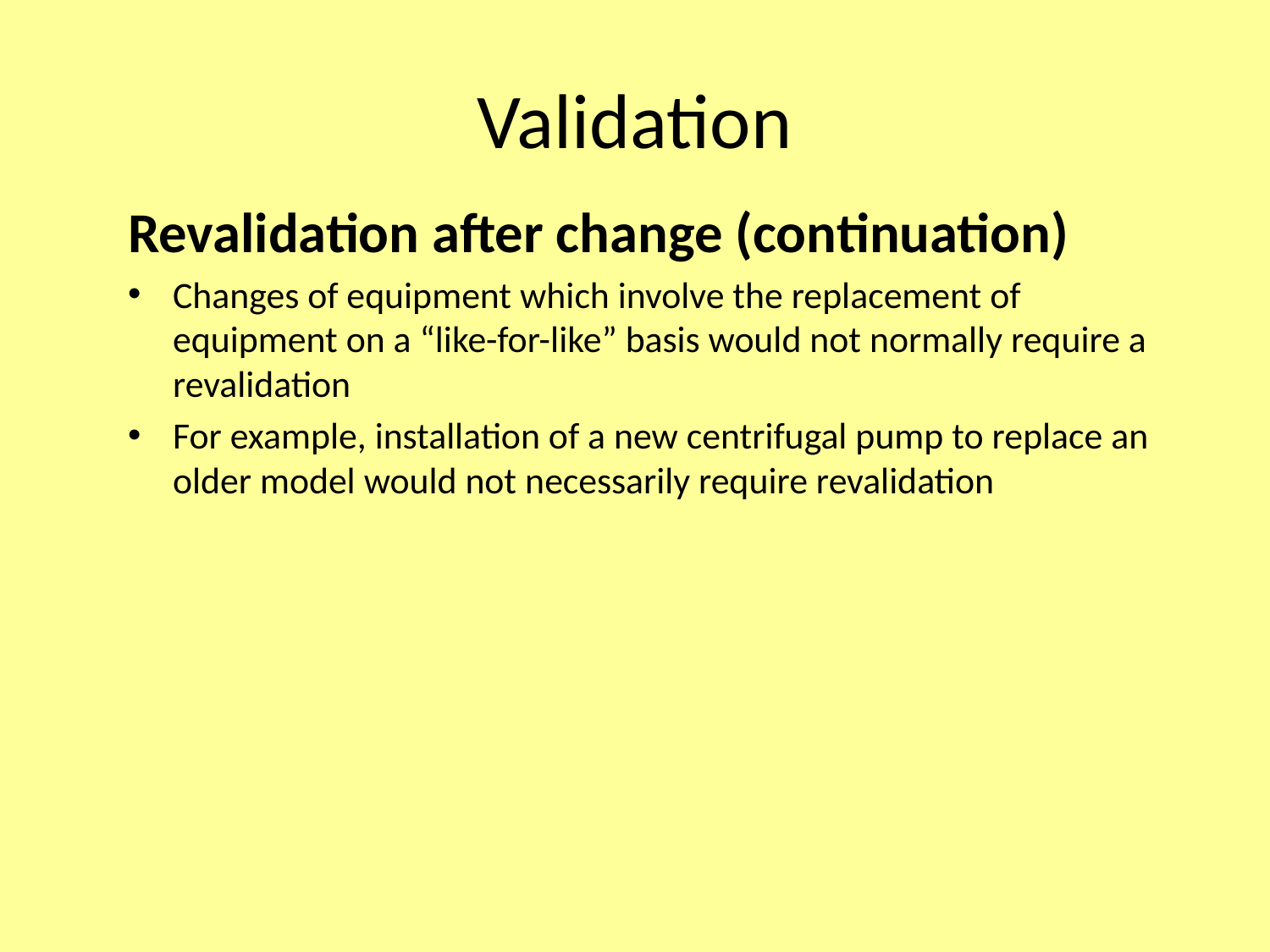

# Validation
Revalidation after change (continuation)
Changes of equipment which involve the replacement of equipment on a “like-for-like” basis would not normally require a revalidation
For example, installation of a new centrifugal pump to replace an older model would not necessarily require revalidation